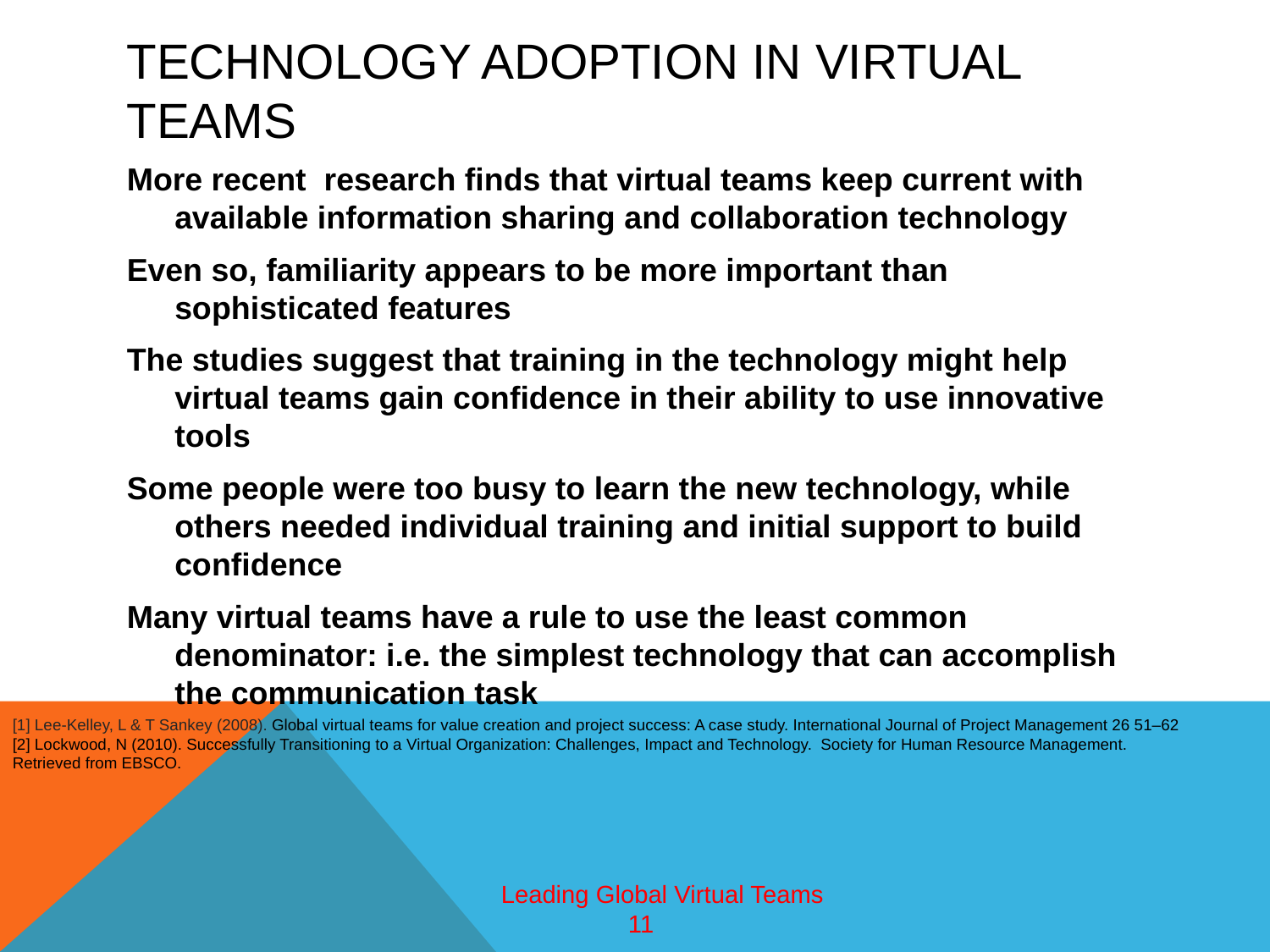

# Technology adoption in virtual teams
More recent  research finds that virtual teams keep current with available information sharing and collaboration technology
Even so, familiarity appears to be more important than sophisticated features
The studies suggest that training in the technology might help virtual teams gain confidence in their ability to use innovative tools
Some people were too busy to learn the new technology, while others needed individual training and initial support to build confidence
Many virtual teams have a rule to use the least common denominator: i.e. the simplest technology that can accomplish the communication task

[1] Lee-Kelley, L & T Sankey (2008). Global virtual teams for value creation and project success: A case study. International Journal of Project Management 26 51–62
[2] Lockwood, N (2010). Successfully Transitioning to a Virtual Organization: Challenges, Impact and Technology.  Society for Human Resource Management. Retrieved from EBSCO.